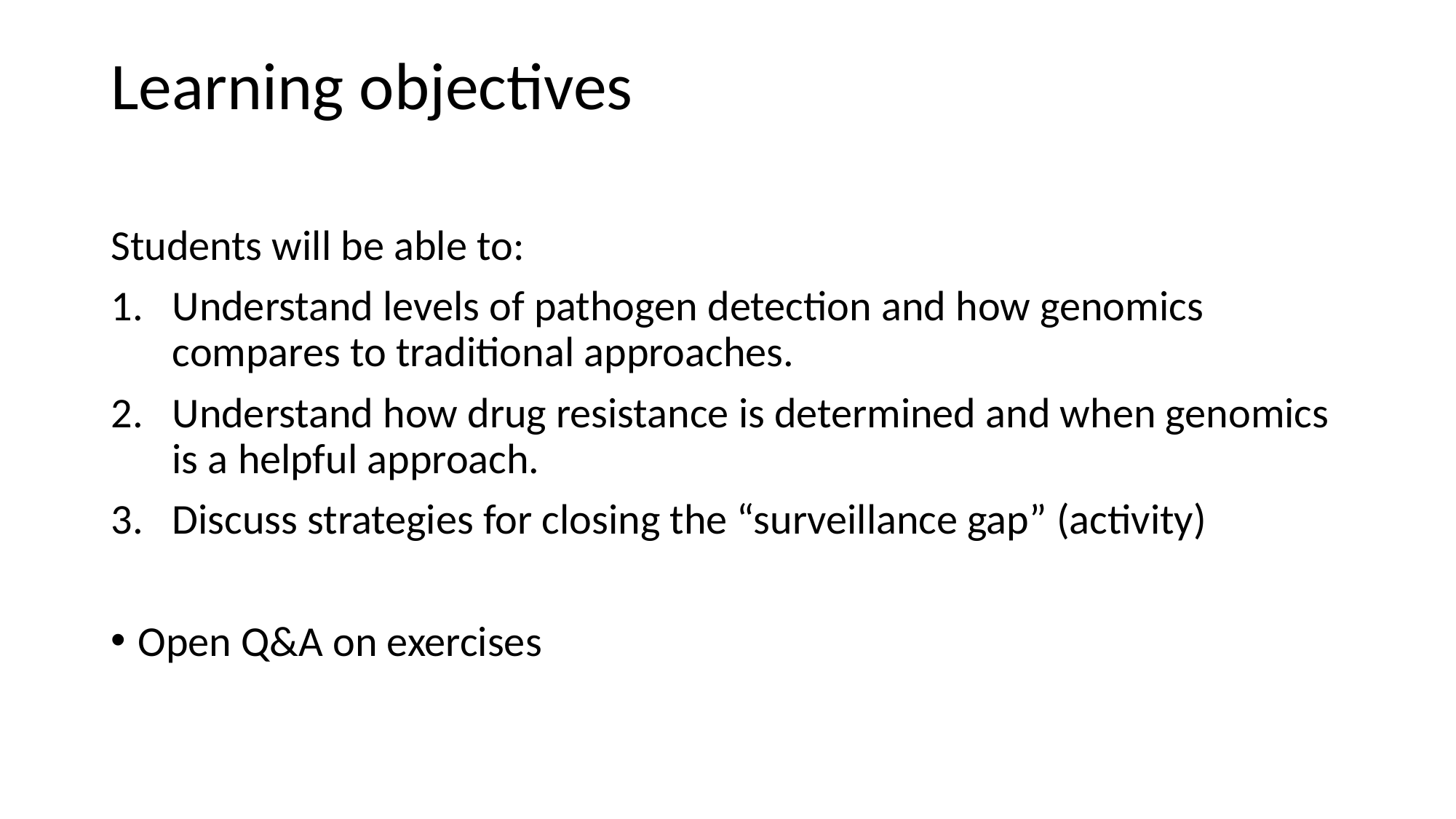

# Learning objectives
Students will be able to:
Understand levels of pathogen detection and how genomics compares to traditional approaches.
Understand how drug resistance is determined and when genomics is a helpful approach.
Discuss strategies for closing the “surveillance gap” (activity)

Open Q&A on exercises